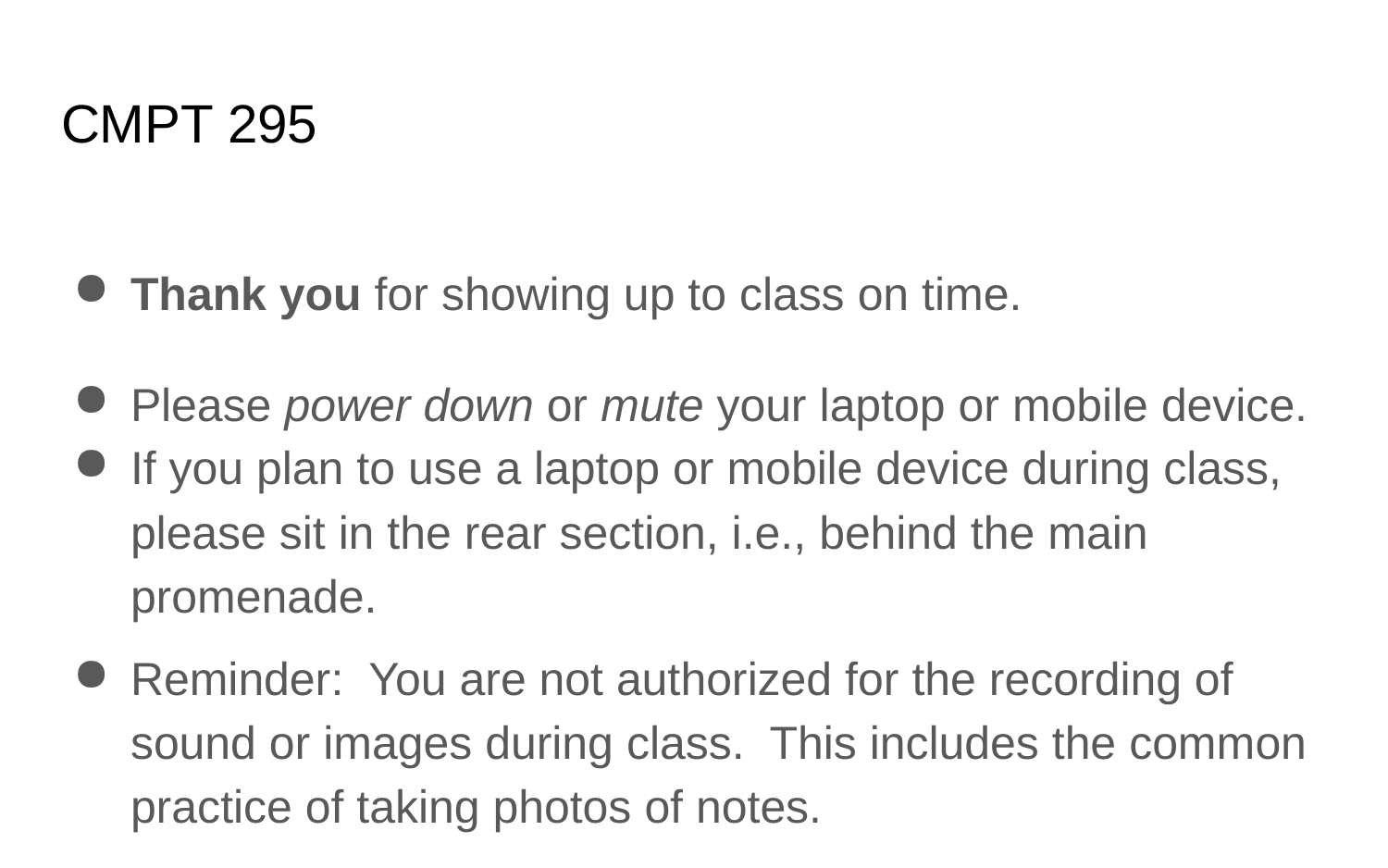

# CMPT 295
Thank you for showing up to class on time.
Please power down or mute your laptop or mobile device.
If you plan to use a laptop or mobile device during class, please sit in the rear section, i.e., behind the main promenade.
Reminder:  You are not authorized for the recording of sound or images during class.  This includes the common practice of taking photos of notes.